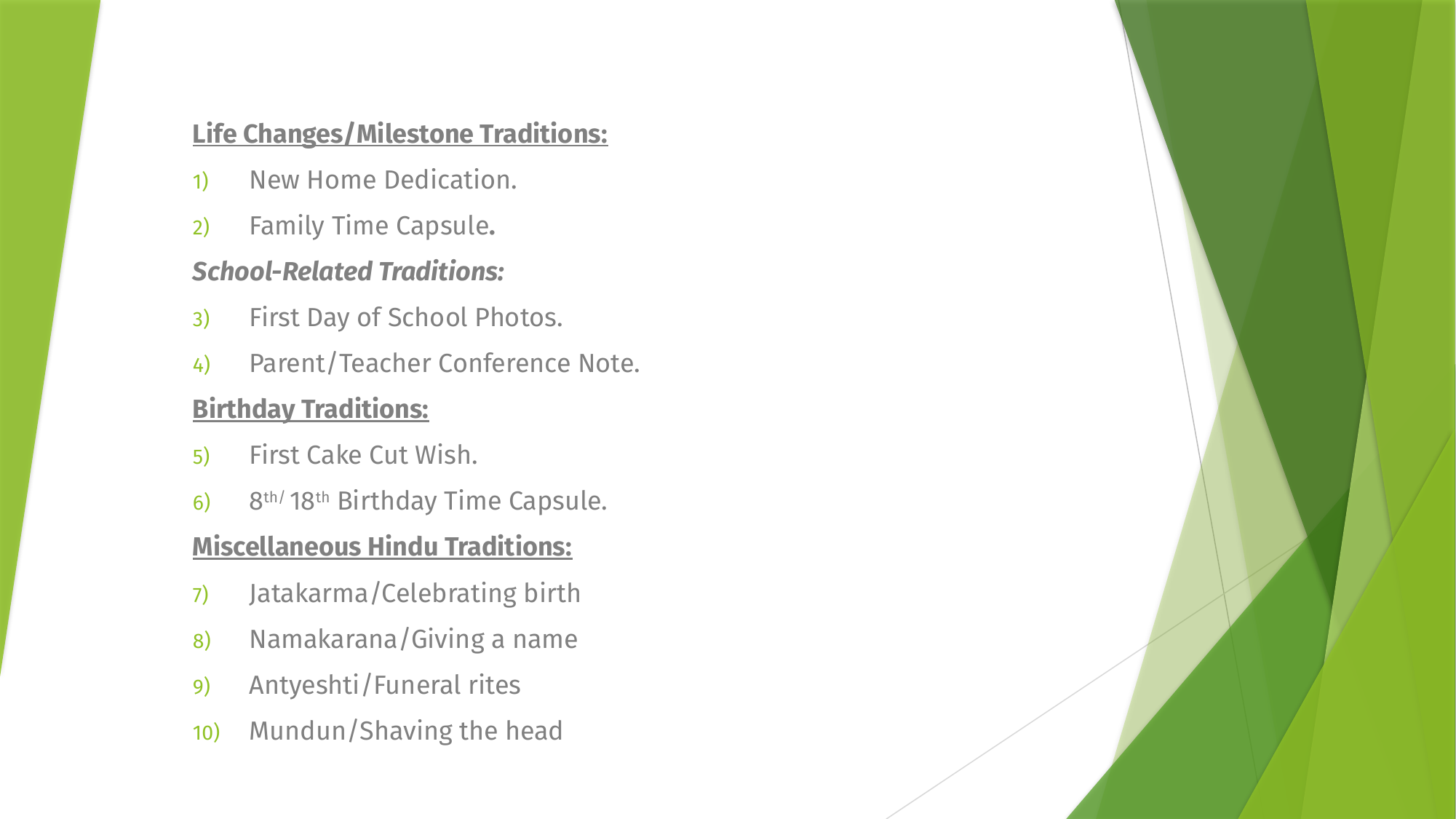

Life Changes/Milestone Traditions:
New Home Dedication.
Family Time Capsule.
School-Related Traditions:
First Day of School Photos.
Parent/Teacher Conference Note.
Birthday Traditions:
First Cake Cut Wish.
8th/ 18th Birthday Time Capsule.
Miscellaneous Hindu Traditions:
Jatakarma/Celebrating birth
Namakarana/Giving a name
Antyeshti/Funeral rites
Mundun/Shaving the head